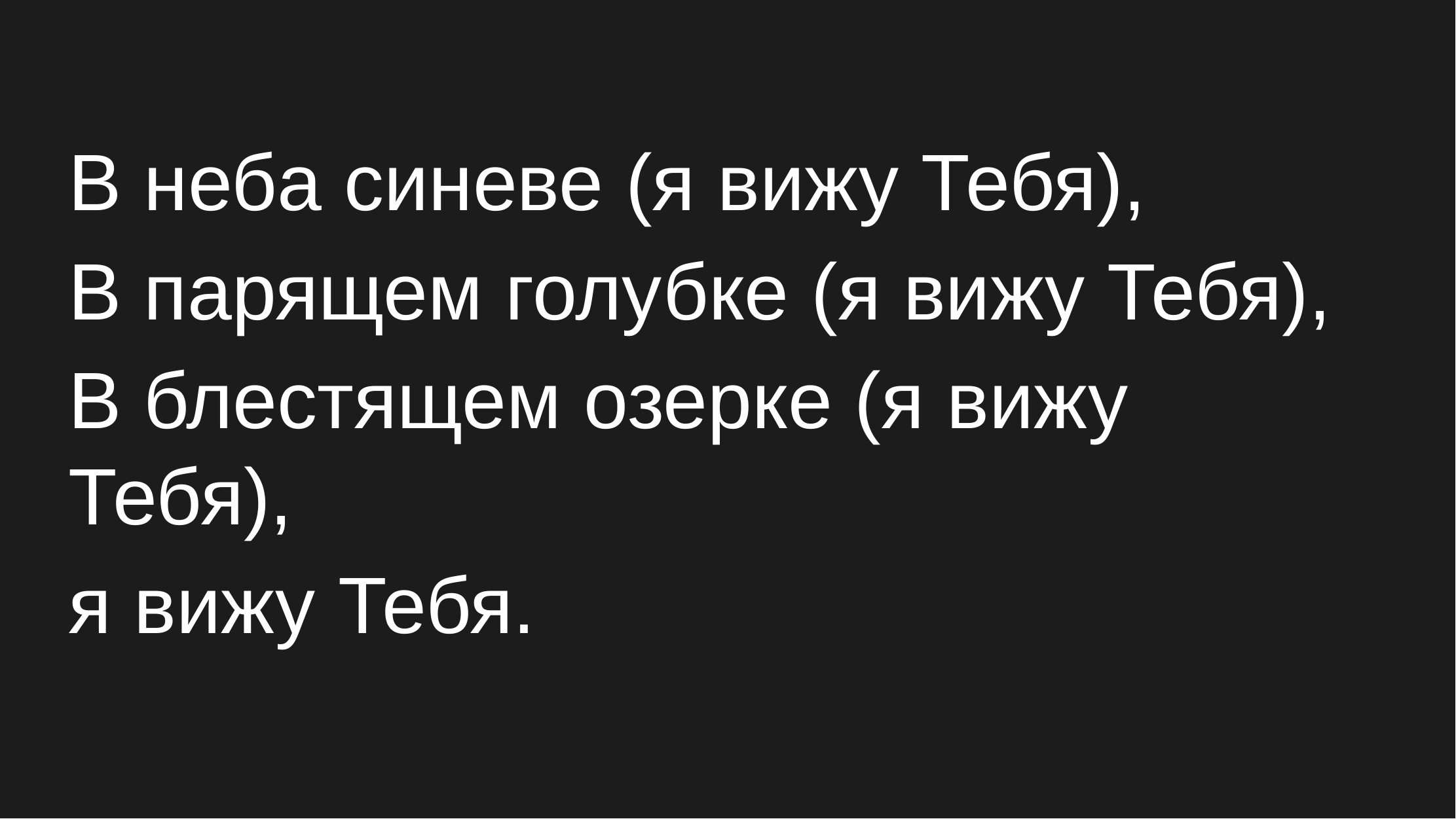

В небa синеве (я вижу Тебя),
В парящем голубке (я вижу Тебя),
В блестящем озерке (я вижу Тебя),
я вижу Тебя.